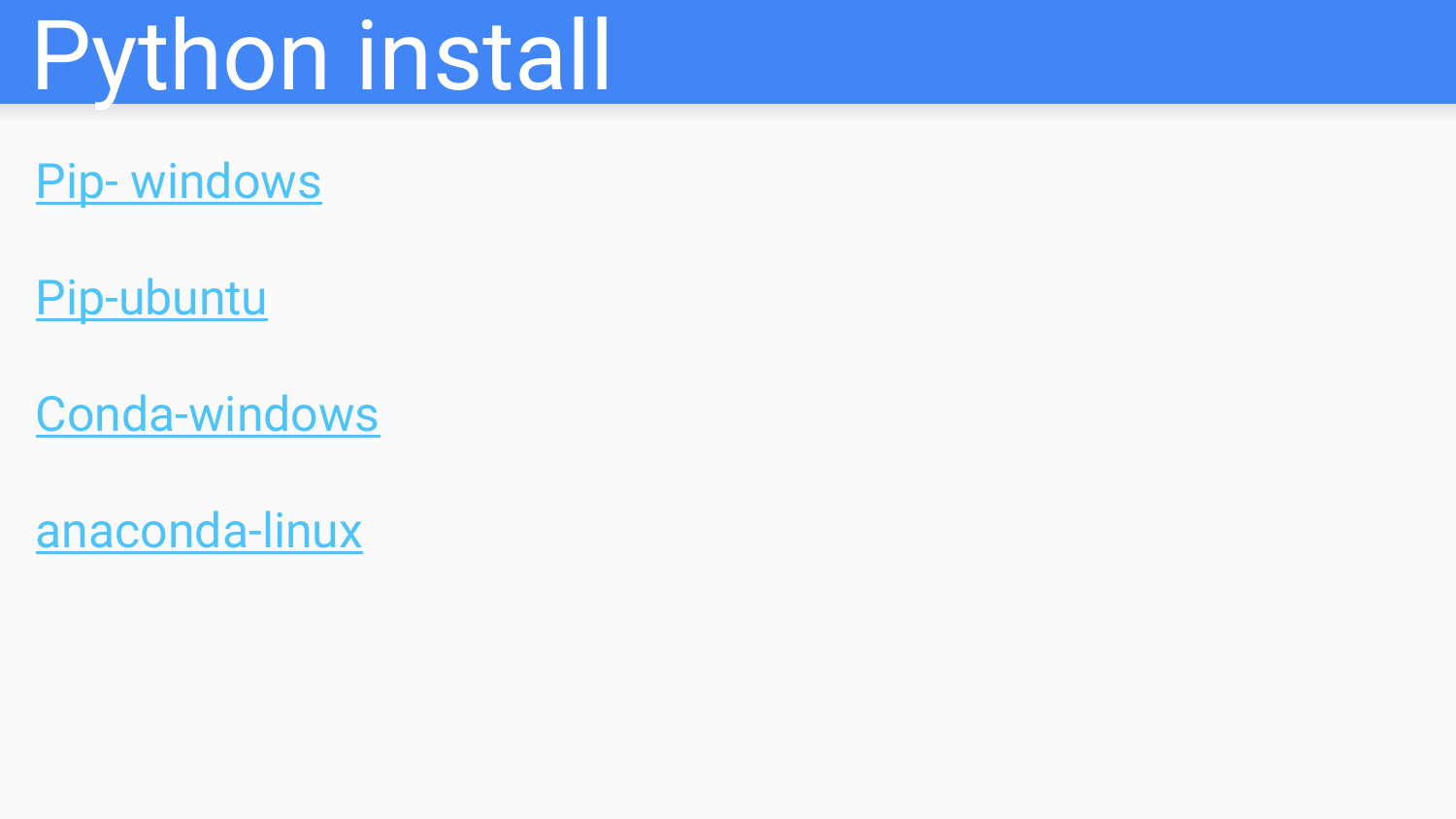

# Python install
Pip- windows

Pip-ubuntu

Conda-windows

anaconda-linux